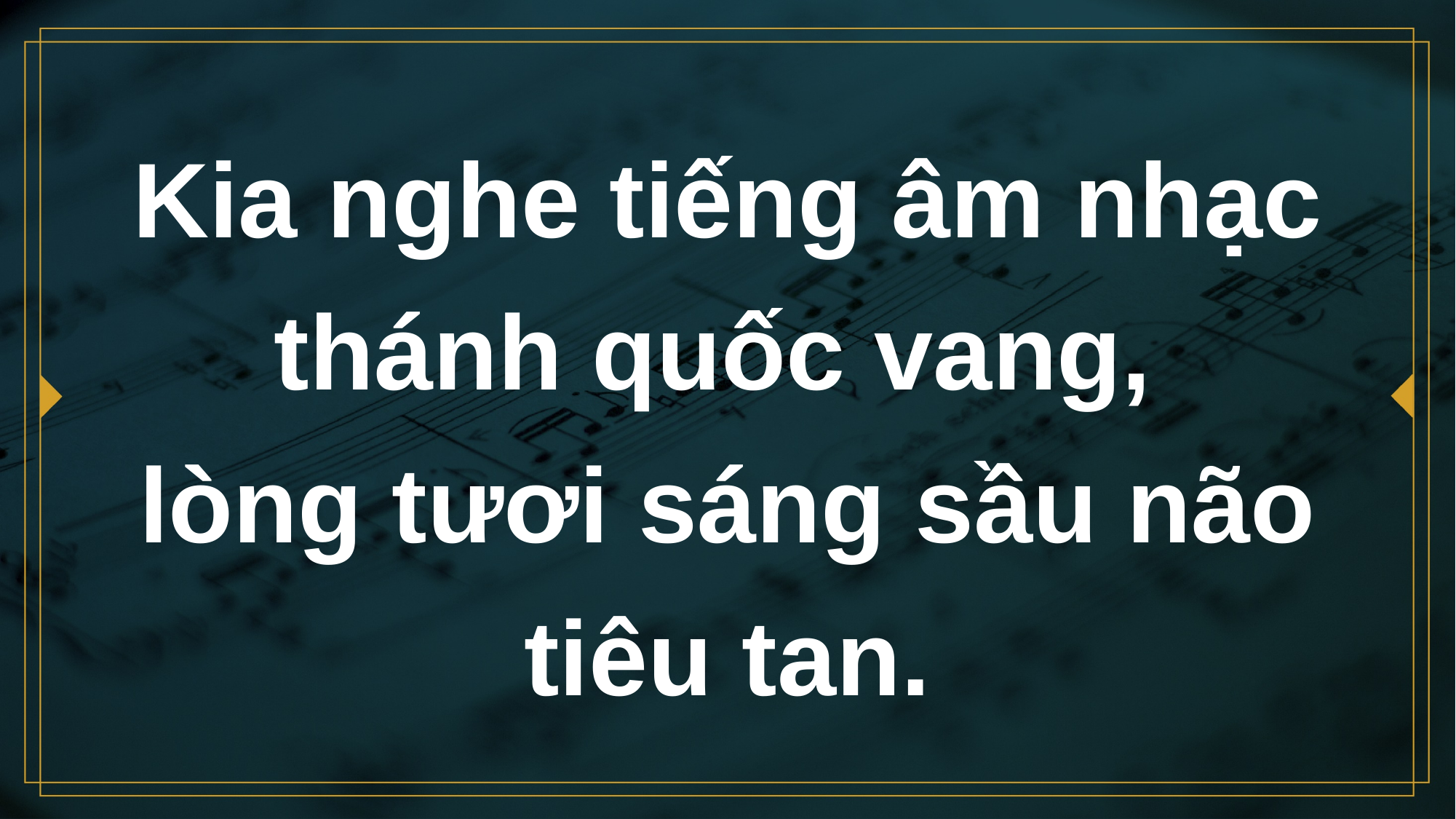

# Kia nghe tiếng âm nhạc thánh quốc vang, lòng tươi sáng sầu não tiêu tan.